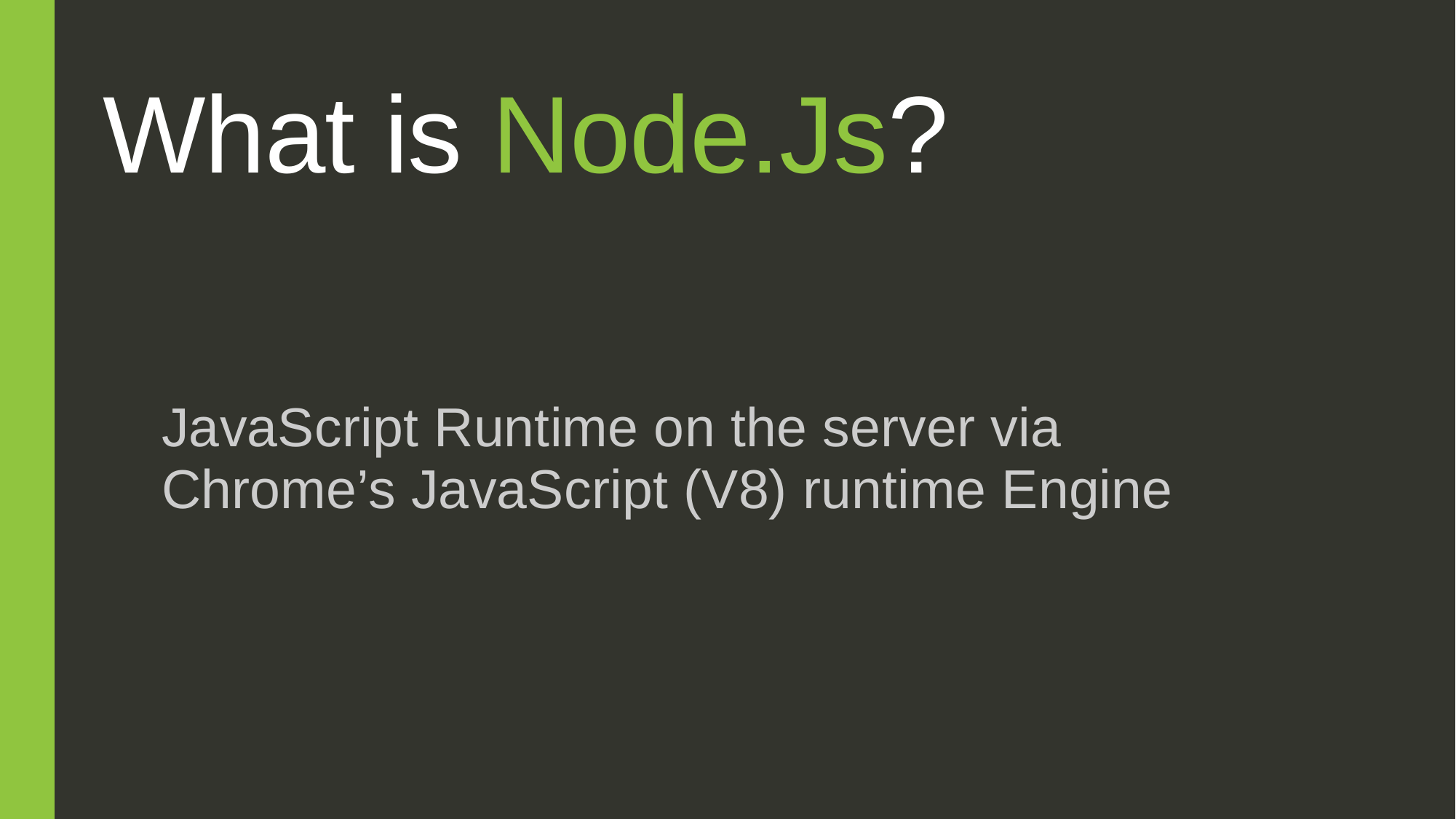

# What is Node.Js?
JavaScript Runtime on the server via Chrome’s JavaScript (V8) runtime Engine